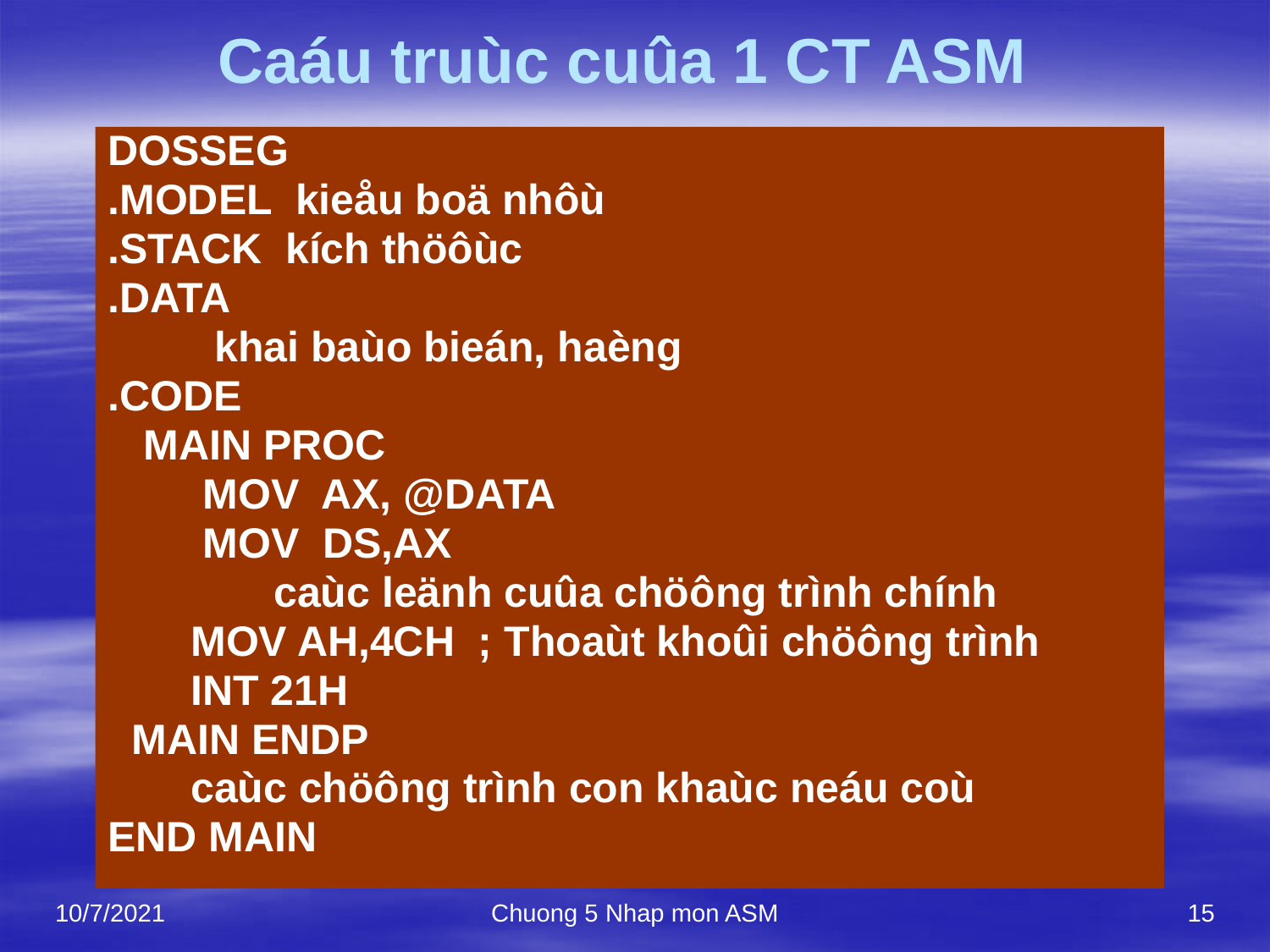

# Caáu truùc cuûa 1 CT ASM
DOSSEG
.MODEL  kieåu boä nhôù
.STACK  kích thöôùc
.DATA
         khai baùo bieán, haèng
.CODE
   MAIN PROC
        MOV  AX, @DATA
        MOV  DS,AX
              caùc leänh cuûa chöông trình chính
       MOV AH,4CH  ; Thoaùt khoûi chöông trình
       INT 21H
  MAIN ENDP
       caùc chöông trình con khaùc neáu coù
END MAIN
10/7/2021
Chuong 5 Nhap mon ASM
15